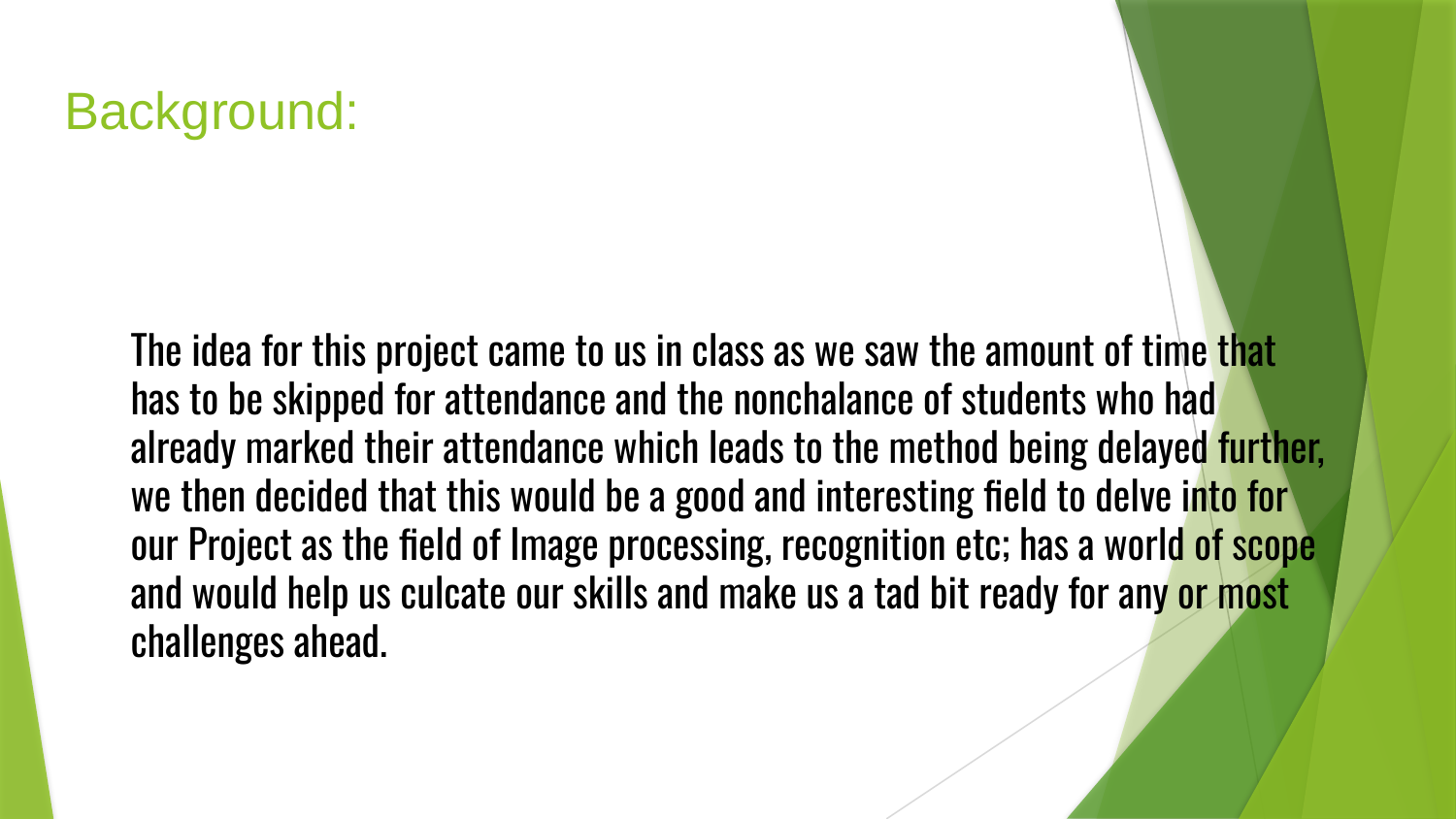

# Background:
The idea for this project came to us in class as we saw the amount of time that has to be skipped for attendance and the nonchalance of students who had already marked their attendance which leads to the method being delayed further, we then decided that this would be a good and interesting field to delve into for our Project as the field of Image processing, recognition etc; has a world of scope and would help us culcate our skills and make us a tad bit ready for any or most challenges ahead.